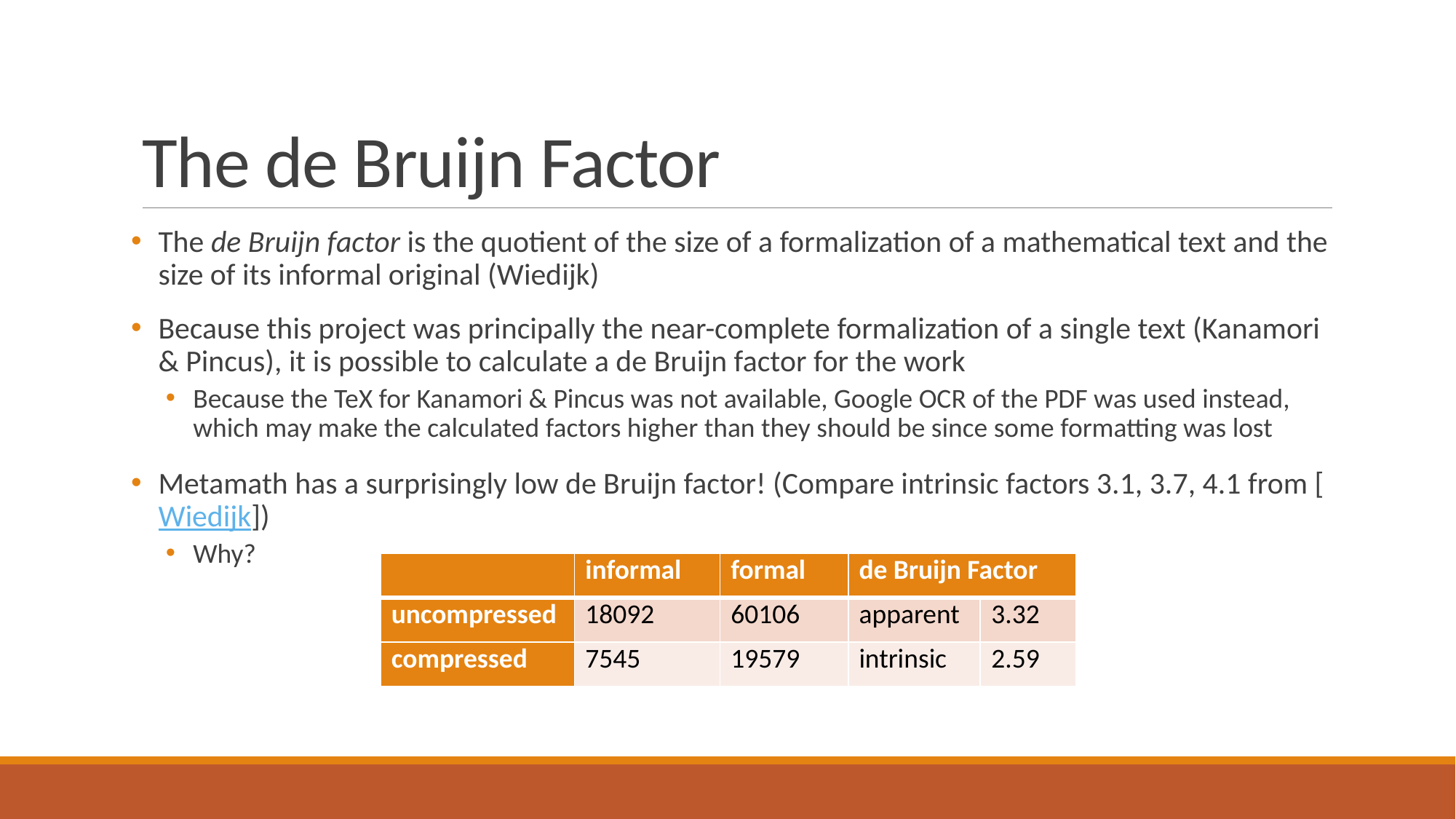

# The de Bruijn Factor
The de Bruijn factor is the quotient of the size of a formalization of a mathematical text and the size of its informal original (Wiedijk)
Because this project was principally the near-complete formalization of a single text (Kanamori & Pincus), it is possible to calculate a de Bruijn factor for the work
Because the TeX for Kanamori & Pincus was not available, Google OCR of the PDF was used instead, which may make the calculated factors higher than they should be since some formatting was lost
Metamath has a surprisingly low de Bruijn factor! (Compare intrinsic factors 3.1, 3.7, 4.1 from [Wiedijk])
Why?

|  | informal | formal | de Bruijn Factor |  |
| --- | --- | --- | --- | --- |
| uncompressed | 18092 | 60106 | apparent | 3.32 |
| compressed | 7545 | 19579 | intrinsic | 2.59 |